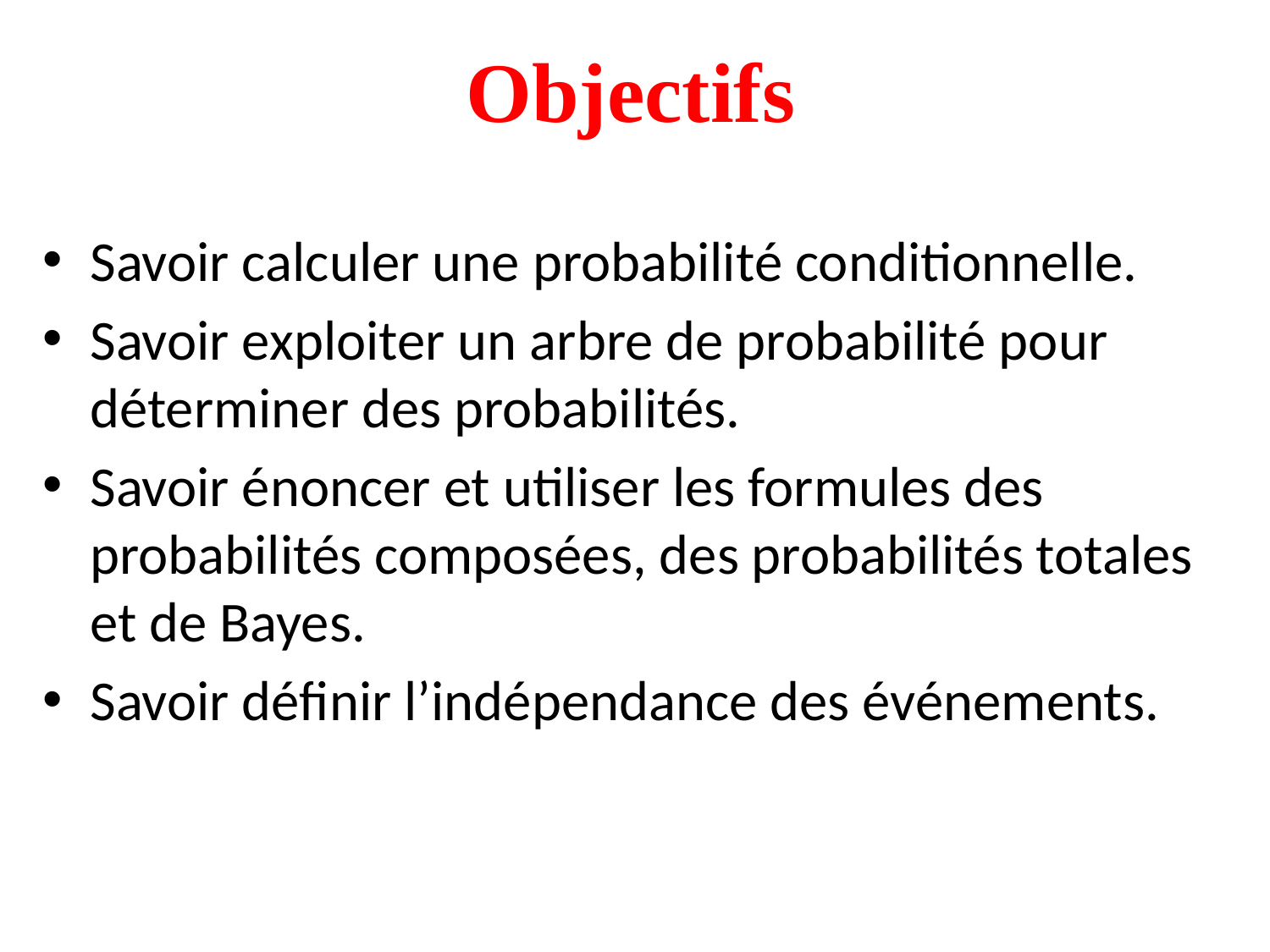

# Objectifs
Savoir calculer une probabilité conditionnelle.
Savoir exploiter un arbre de probabilité pour déterminer des probabilités.
Savoir énoncer et utiliser les formules des probabilités composées, des probabilités totales et de Bayes.
Savoir définir l’indépendance des événements.